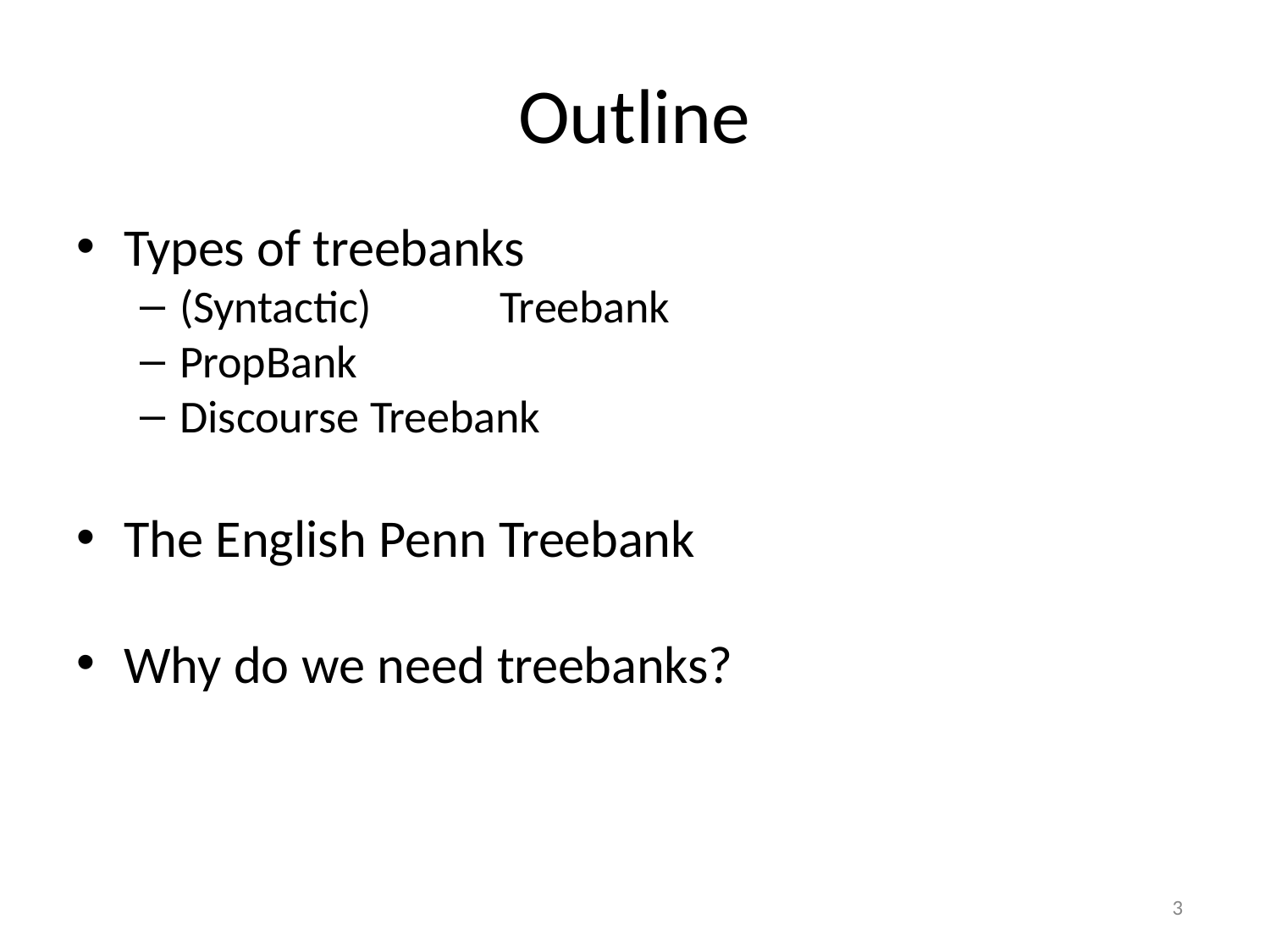

# Outline
Types of treebanks
(Syntactic)	Treebank
PropBank
Discourse Treebank

The English Penn Treebank

Why do we need treebanks?

3